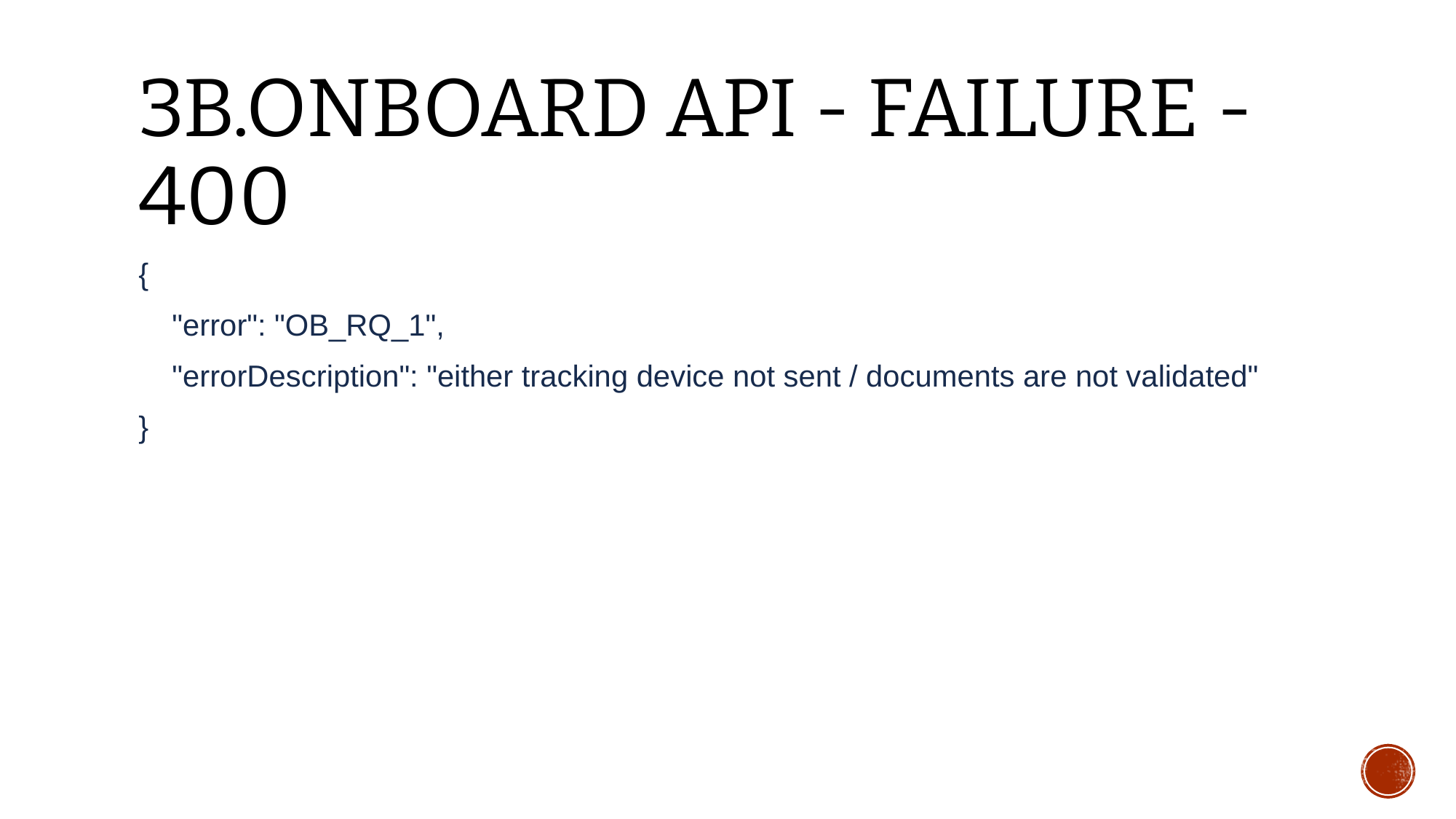

# 3b.ONBOARD API - FAILURE - 400
{
    "error": "OB_RQ_1",
    "errorDescription": "either tracking device not sent / documents are not validated"
}